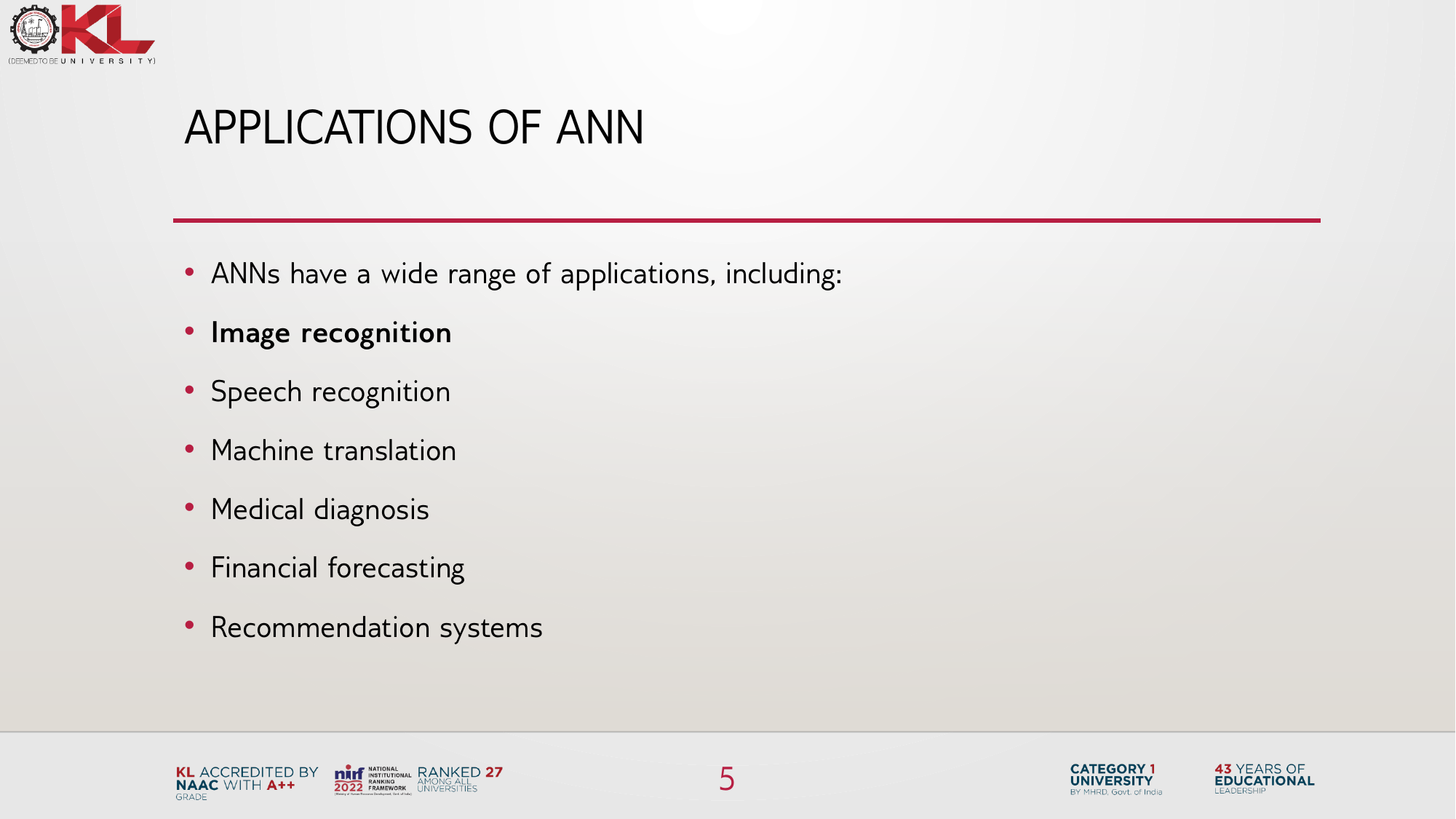

# Applications of ANN
ANNs have a wide range of applications, including:
Image recognition
Speech recognition
Machine translation
Medical diagnosis
Financial forecasting
Recommendation systems

5